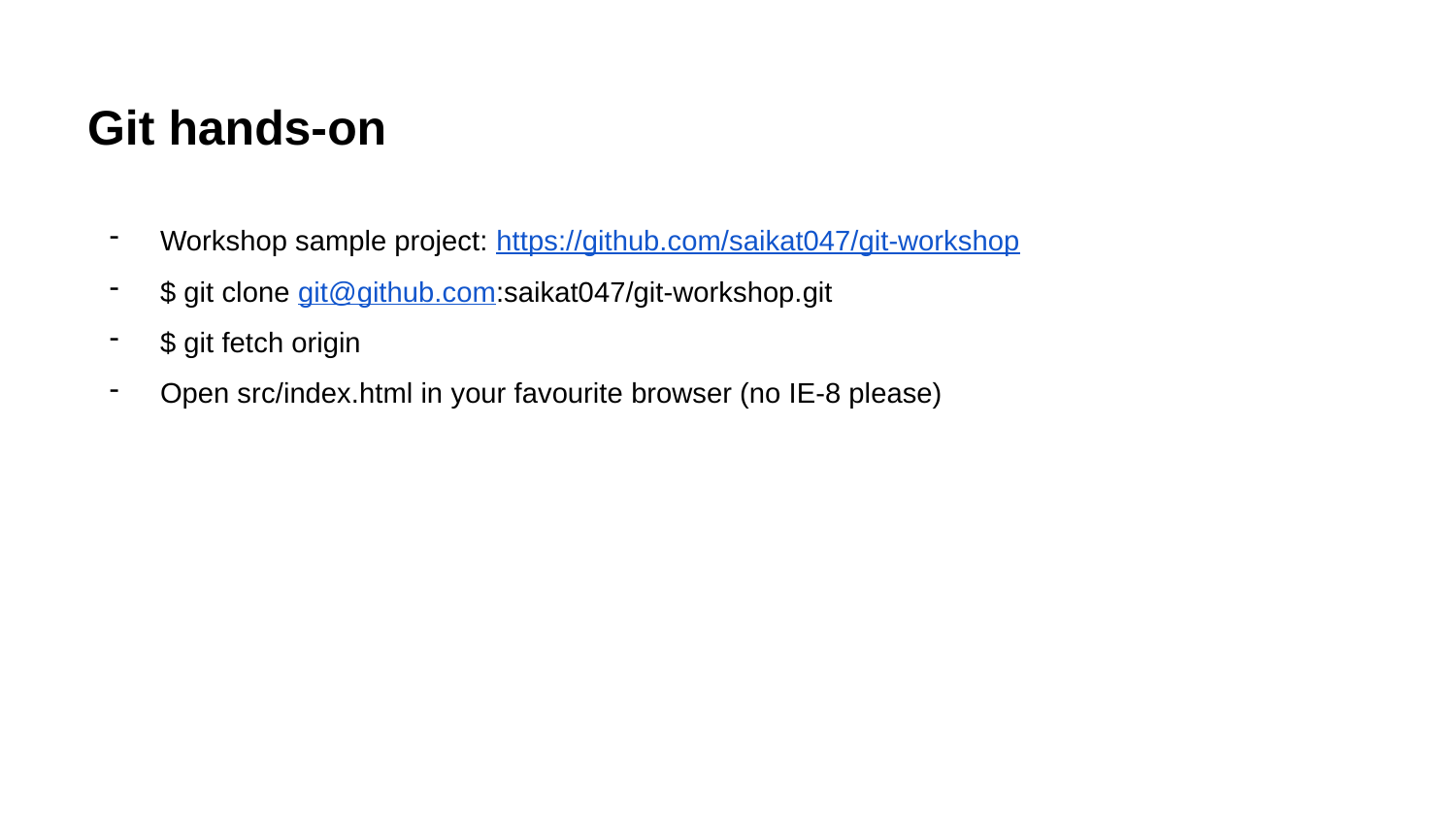

# Git hands-on
Workshop sample project: https://github.com/saikat047/git-workshop
$ git clone git@github.com:saikat047/git-workshop.git
$ git fetch origin
Open src/index.html in your favourite browser (no IE-8 please)